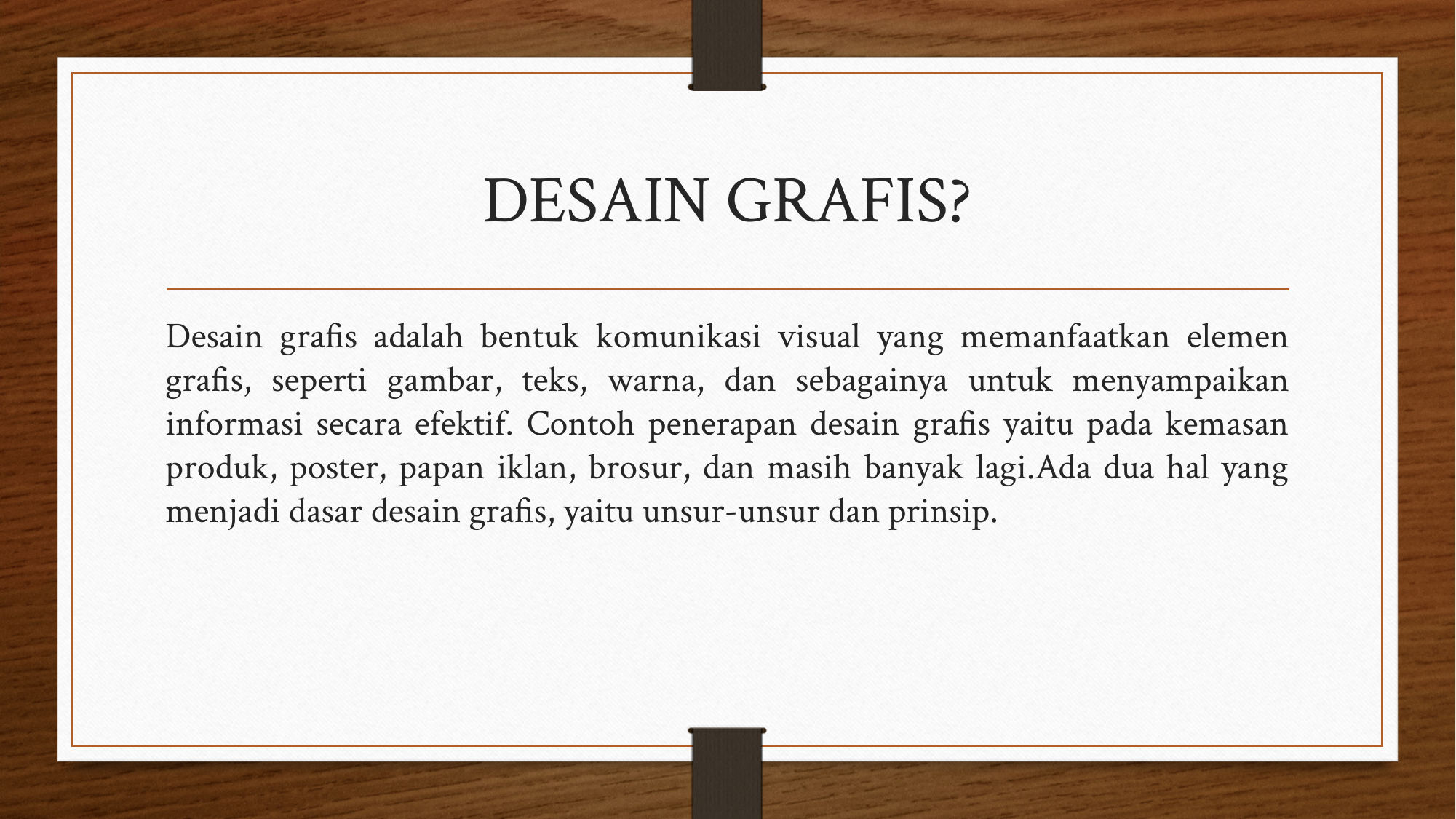

# DESAIN GRAFIS?
Desain grafis adalah bentuk komunikasi visual yang memanfaatkan elemen grafis, seperti gambar, teks, warna, dan sebagainya untuk menyampaikan informasi secara efektif. Contoh penerapan desain grafis yaitu pada kemasan produk, poster, papan iklan, brosur, dan masih banyak lagi.Ada dua hal yang menjadi dasar desain grafis, yaitu unsur-unsur dan prinsip.